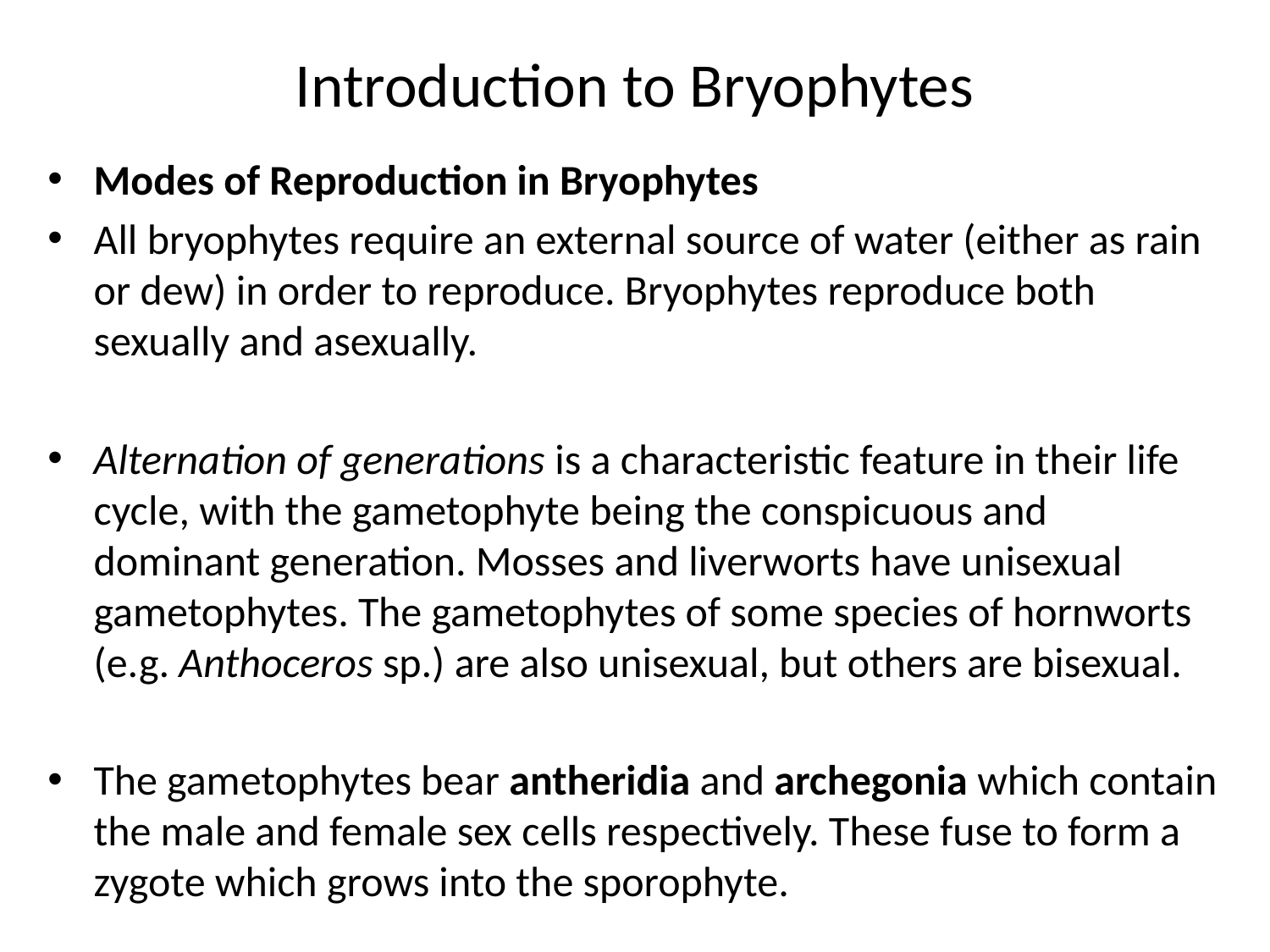

# Introduction to Bryophytes
Modes of Reproduction in Bryophytes
All bryophytes require an external source of water (either as rain or dew) in order to reproduce. Bryophytes reproduce both sexually and asexually.

Alternation of generations is a characteristic feature in their life cycle, with the gametophyte being the conspicuous and dominant generation. Mosses and liverworts have unisexual gametophytes. The gametophytes of some species of hornworts (e.g. Anthoceros sp.) are also unisexual, but others are bisexual.

The gametophytes bear antheridia and archegonia which contain the male and female sex cells respectively. These fuse to form a zygote which grows into the sporophyte.